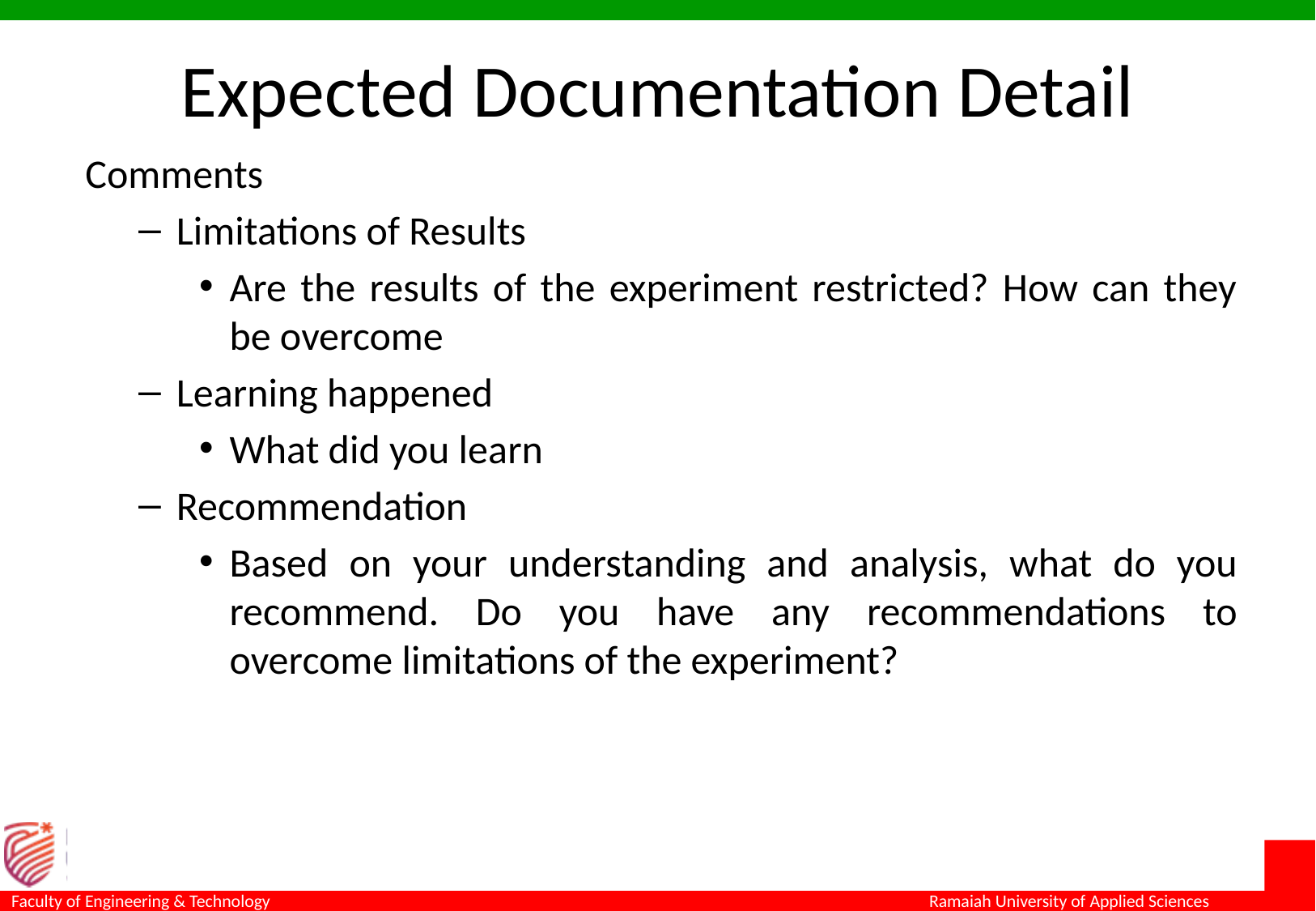

# Expected Documentation Detail
Comments
Limitations of Results
Are the results of the experiment restricted? How can they be overcome
Learning happened
What did you learn
Recommendation
Based on your understanding and analysis, what do you recommend. Do you have any recommendations to overcome limitations of the experiment?